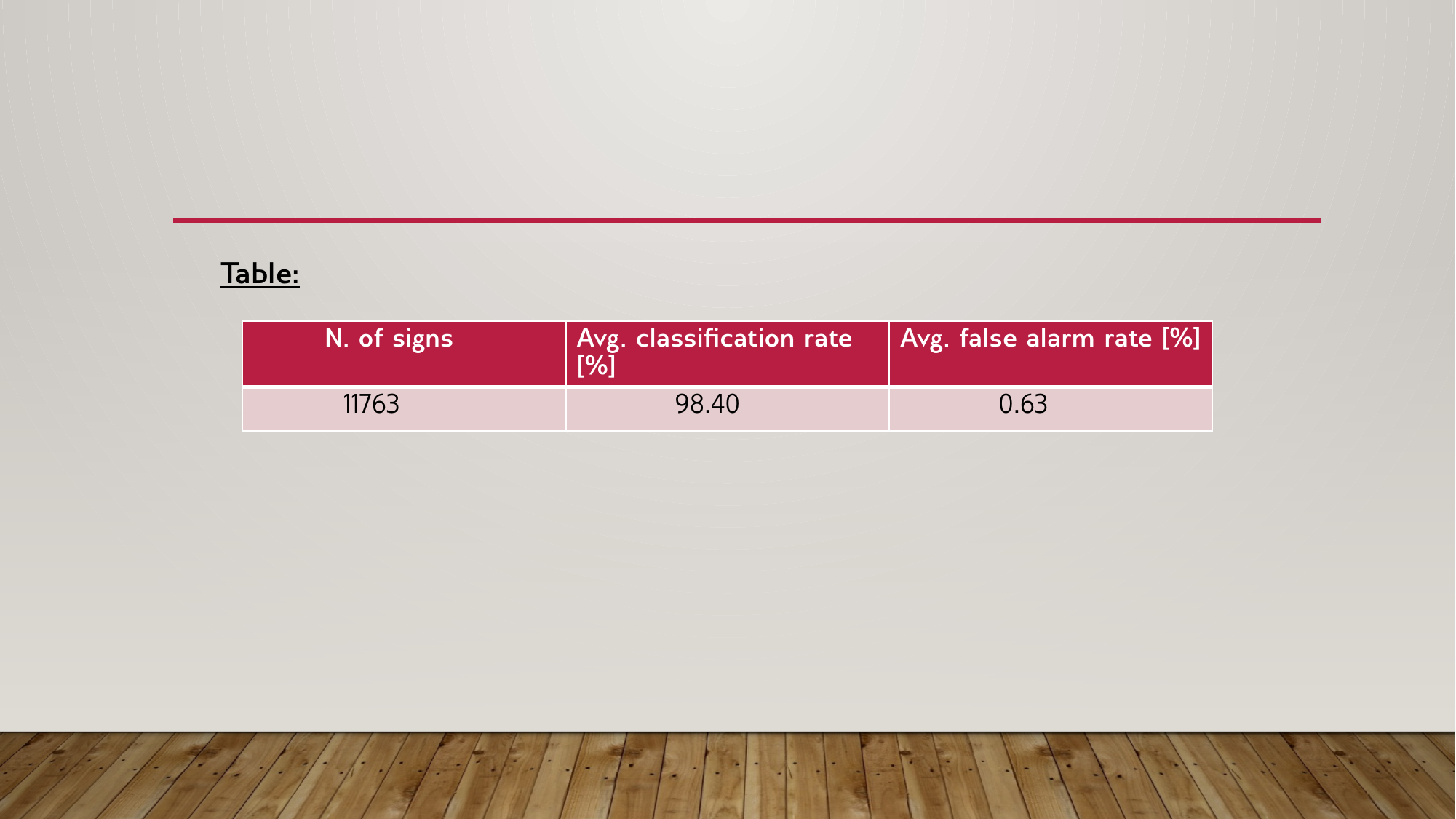

Table:

| N. of signs | Avg. classification rate [%] | Avg. false alarm rate [%] |
| --- | --- | --- |
| 11763 | 98.40 | 0.63 |